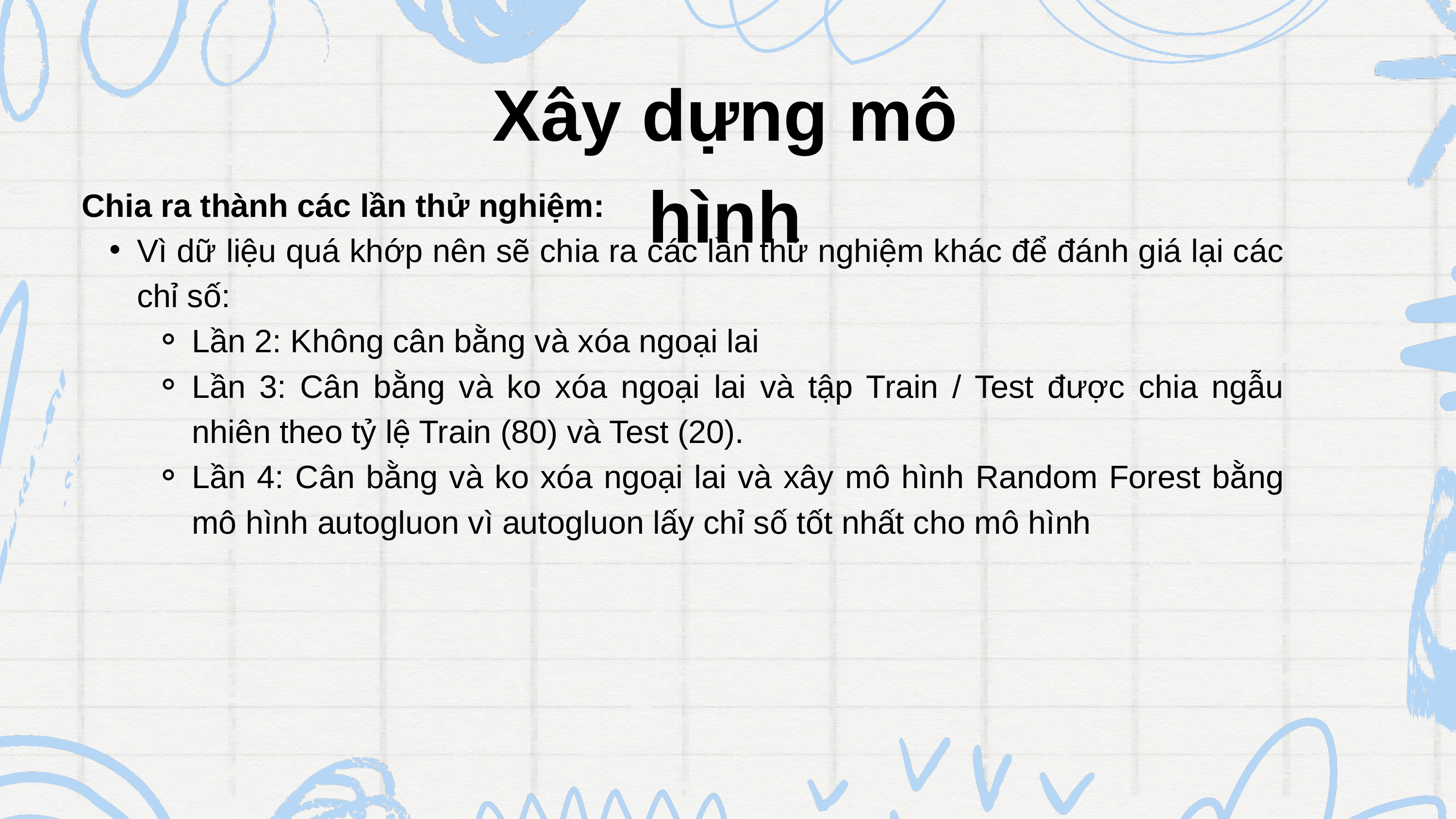

Xây dựng mô hình
Chia ra thành các lần thử nghiệm:
Vì dữ liệu quá khớp nên sẽ chia ra các lần thử nghiệm khác để đánh giá lại các chỉ số:
Lần 2: Không cân bằng và xóa ngoại lai
Lần 3: Cân bằng và ko xóa ngoại lai và tập Train / Test được chia ngẫu nhiên theo tỷ lệ Train (80) và Test (20).
Lần 4: Cân bằng và ko xóa ngoại lai và xây mô hình Random Forest bằng mô hình autogluon vì autogluon lấy chỉ số tốt nhất cho mô hình